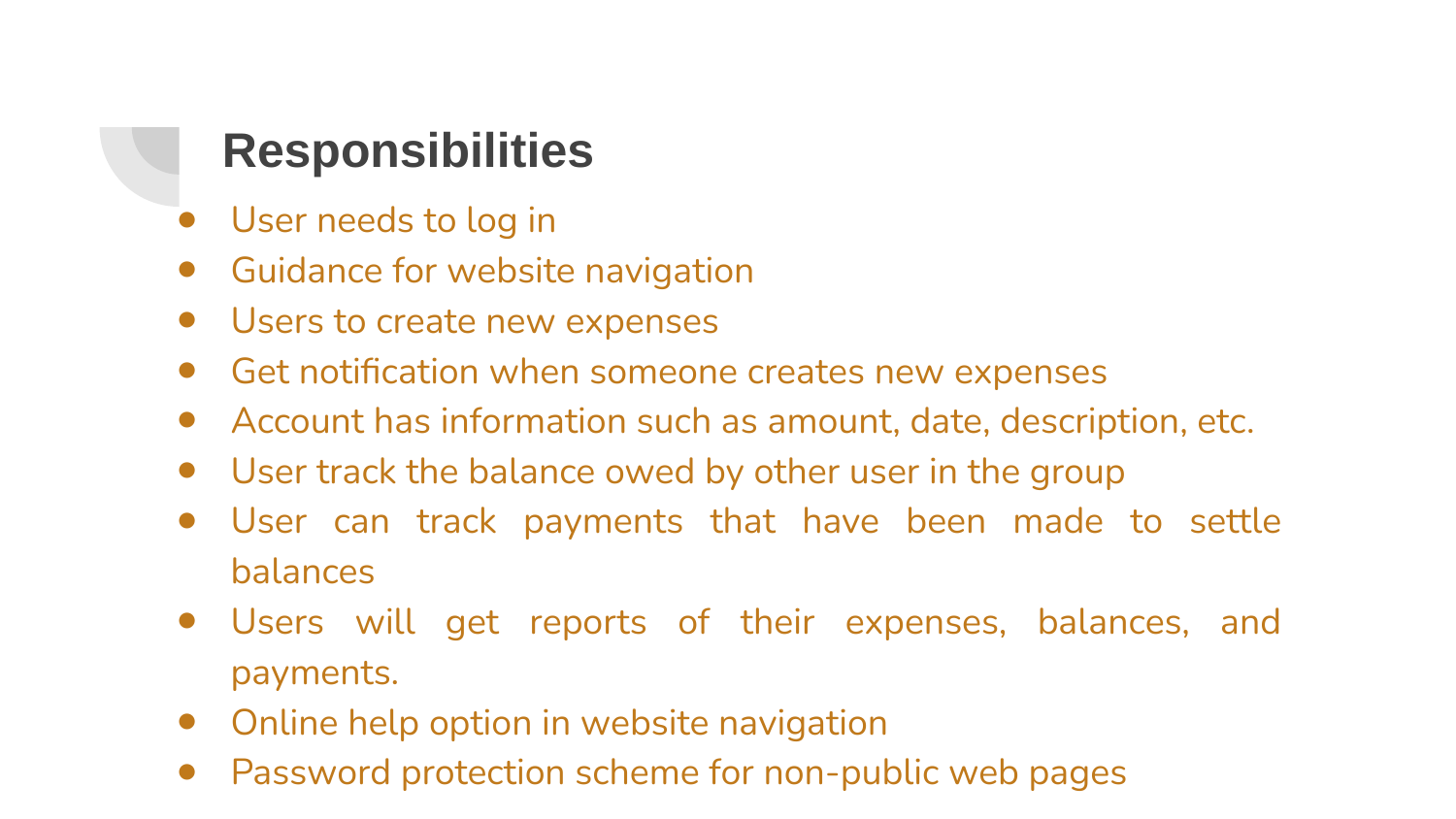

# Responsibilities
User needs to log in
Guidance for website navigation
Users to create new expenses
Get notification when someone creates new expenses
Account has information such as amount, date, description, etc.
User track the balance owed by other user in the group
User can track payments that have been made to settle balances
Users will get reports of their expenses, balances, and payments.
Online help option in website navigation
Password protection scheme for non-public web pages